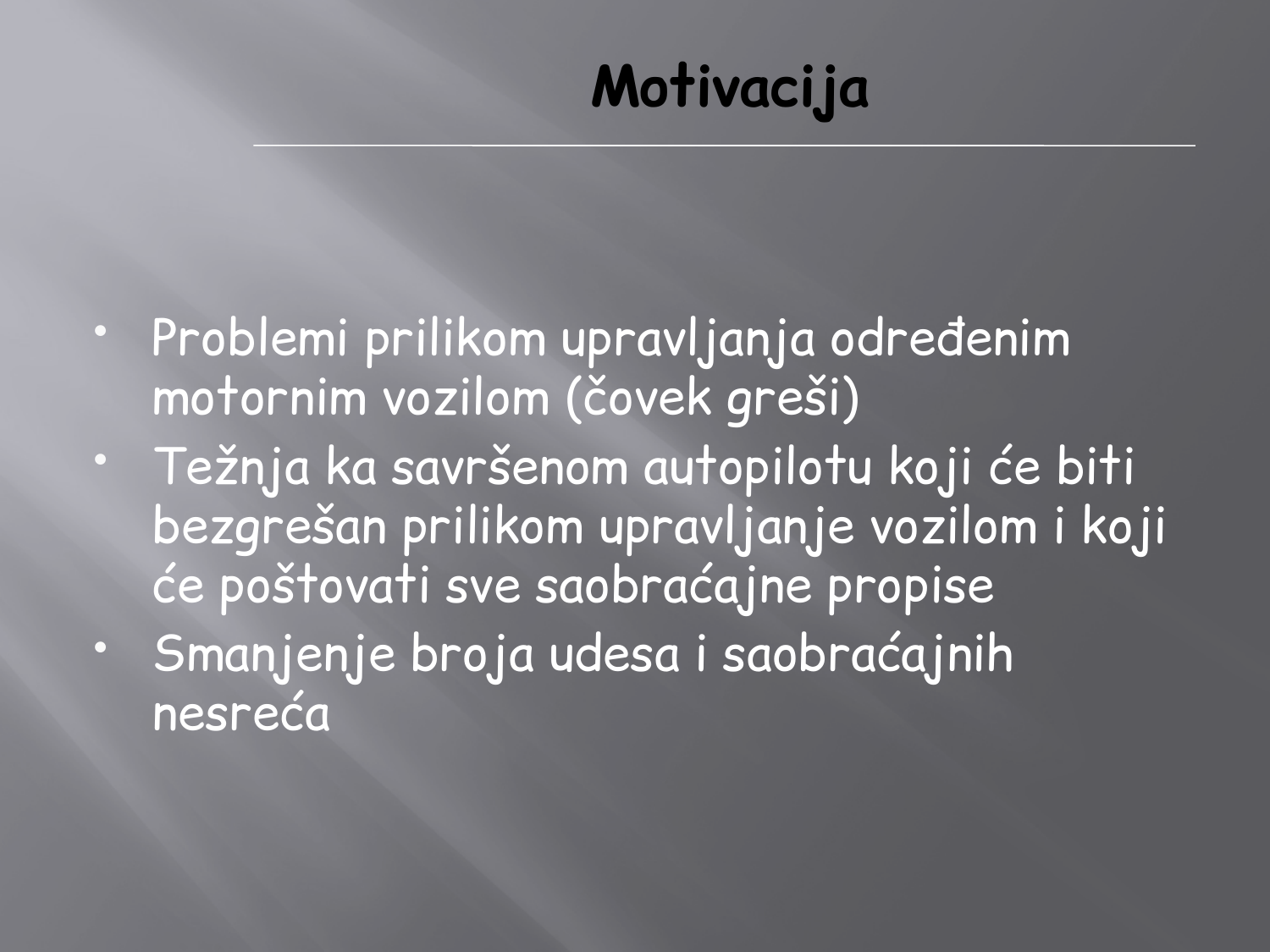

# Motivacija

Problemi prilikom upravljanja određenim motornim vozilom (čovek greši)
Težnja ka savršenom autopilotu koji će biti bezgrešan prilikom upravljanje vozilom i koji će poštovati sve saobraćajne propise
Smanjenje broja udesa i saobraćajnih nesreća